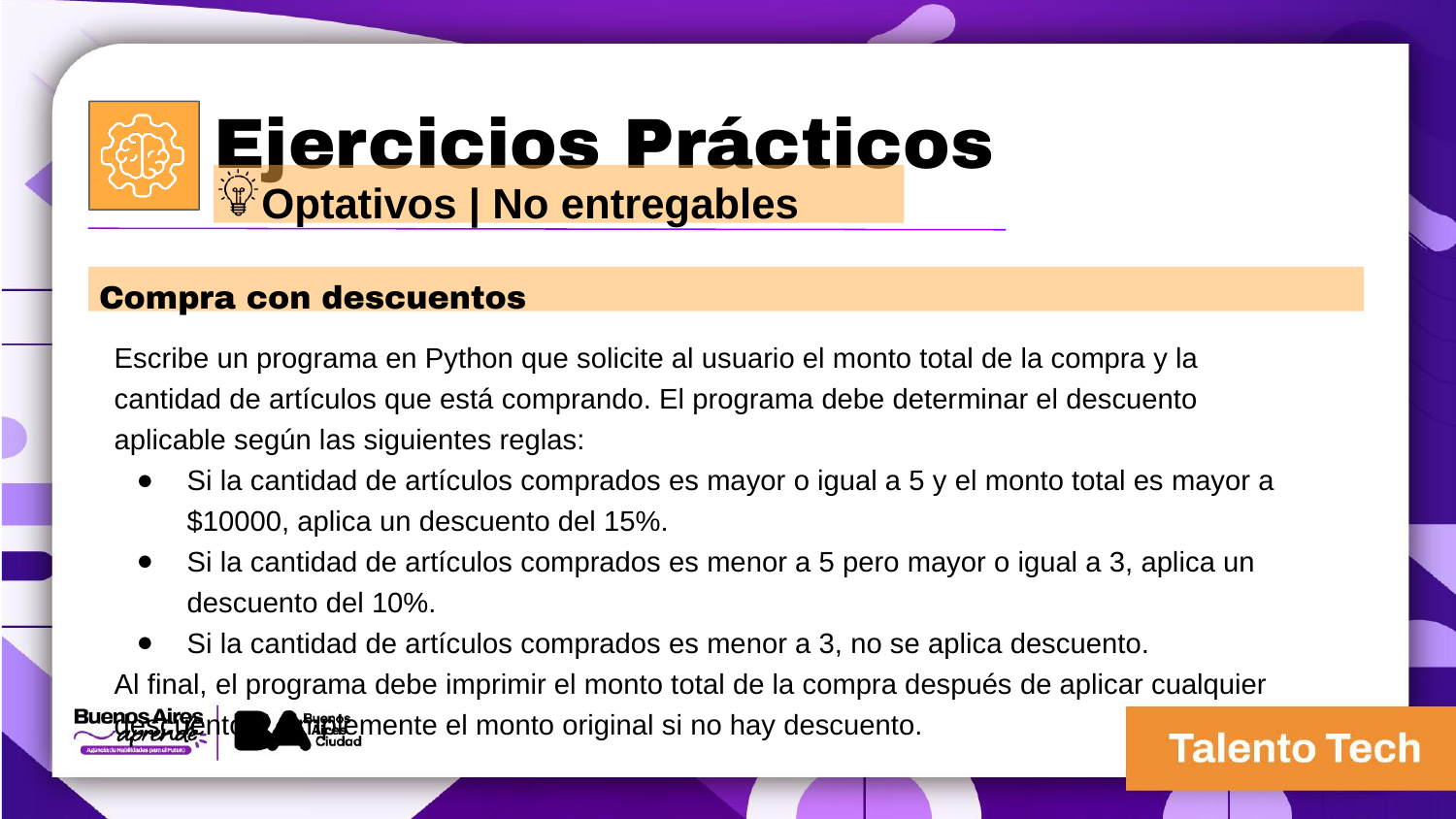

Ejercicios Prácticos

Optativos | No entregables

 Compra con descuentos
Escribe un programa en Python que solicite al usuario el monto total de la compra y la cantidad de artículos que está comprando. El programa debe determinar el descuento aplicable según las siguientes reglas:
Si la cantidad de artículos comprados es mayor o igual a 5 y el monto total es mayor a $10000, aplica un descuento del 15%.
Si la cantidad de artículos comprados es menor a 5 pero mayor o igual a 3, aplica un descuento del 10%.
Si la cantidad de artículos comprados es menor a 3, no se aplica descuento.
Al final, el programa debe imprimir el monto total de la compra después de aplicar cualquier descuento o simplemente el monto original si no hay descuento.